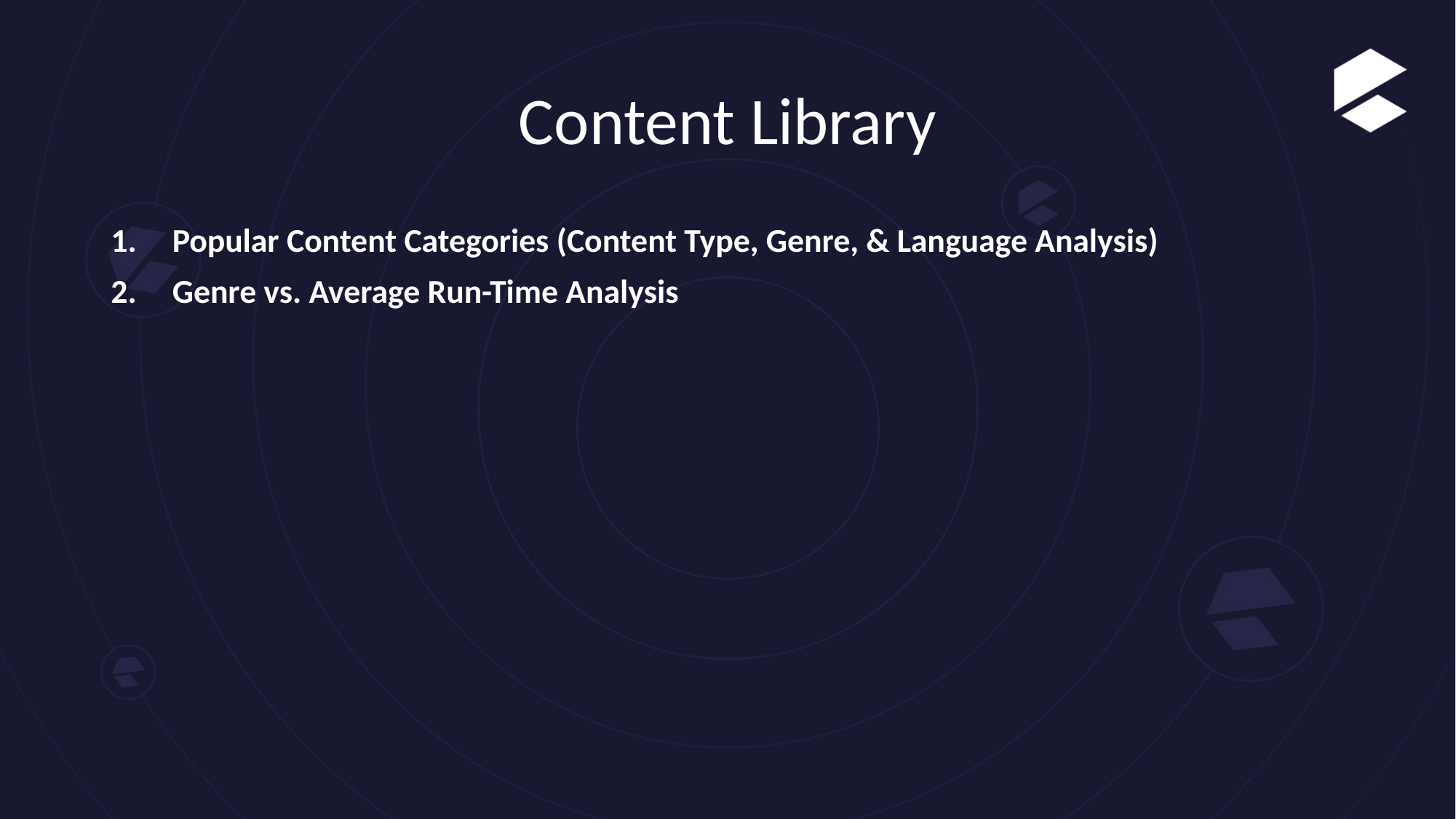

# Content Library
Popular Content Categories (Content Type, Genre, & Language Analysis)
Genre vs. Average Run-Time Analysis